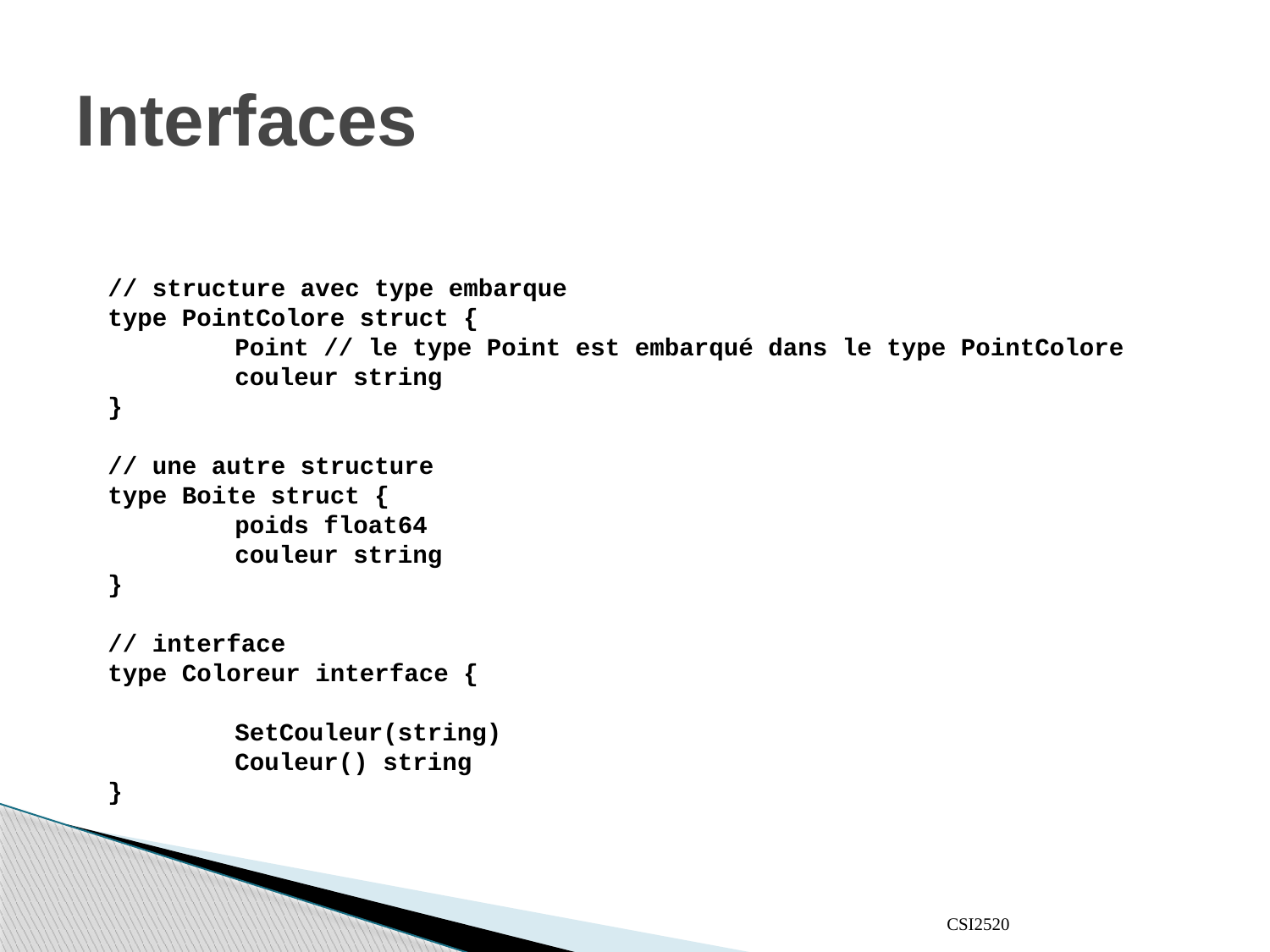

# Interfaces
// structure avec type embarque
type PointColore struct {
	Point // le type Point est embarqué dans le type PointColore
	couleur string
}

// une autre structure
type Boite struct {
	poids float64
	couleur string
}

// interface
type Coloreur interface {

	SetCouleur(string)
	Couleur() string
}
CSI2520